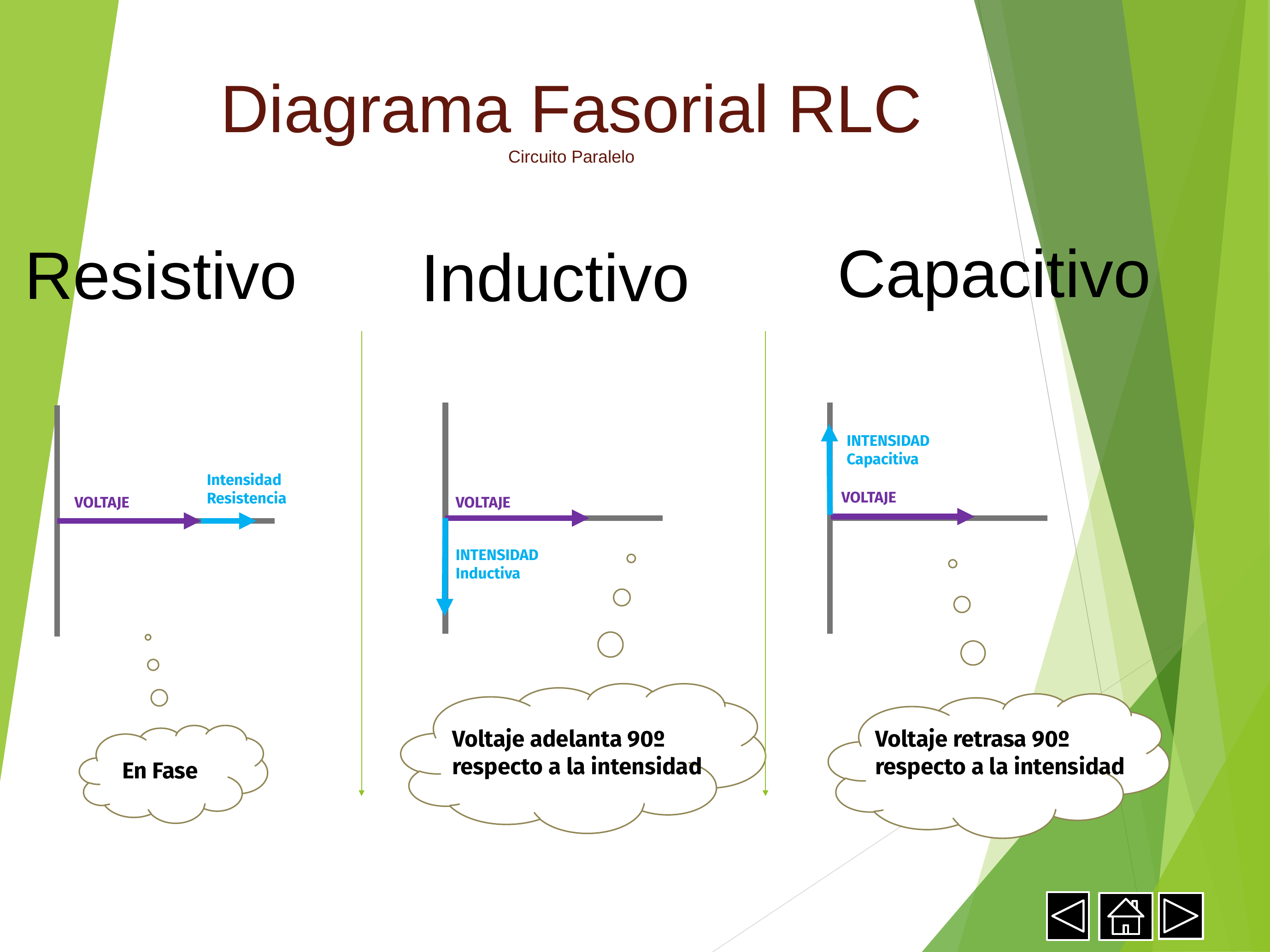

Diagrama Fasorial RLC
Circuito Paralelo
Capacitivo
Resistivo
Inductivo
INTENSIDAD
Capacitiva
Intensidad
Resistencia
VOLTAJE
VOLTAJE
VOLTAJE
INTENSIDAD
Inductiva

Voltaje adelanta 90º respecto a la intensidad
Voltaje retrasa 90º respecto a la intensidad

En Fase